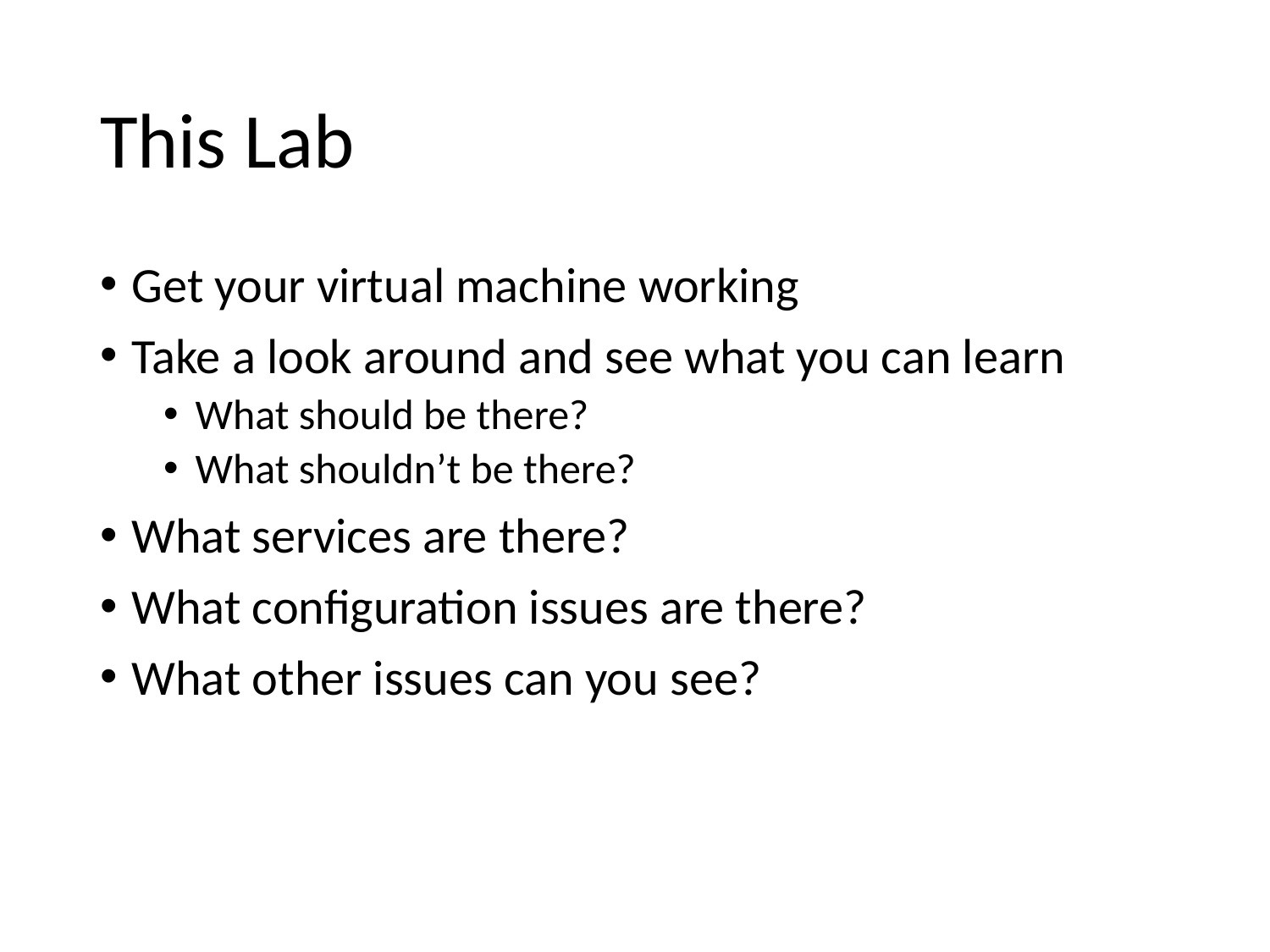

# This Lab
Get your virtual machine working
Take a look around and see what you can learn
What should be there?
What shouldn’t be there?
What services are there?
What configuration issues are there?
What other issues can you see?